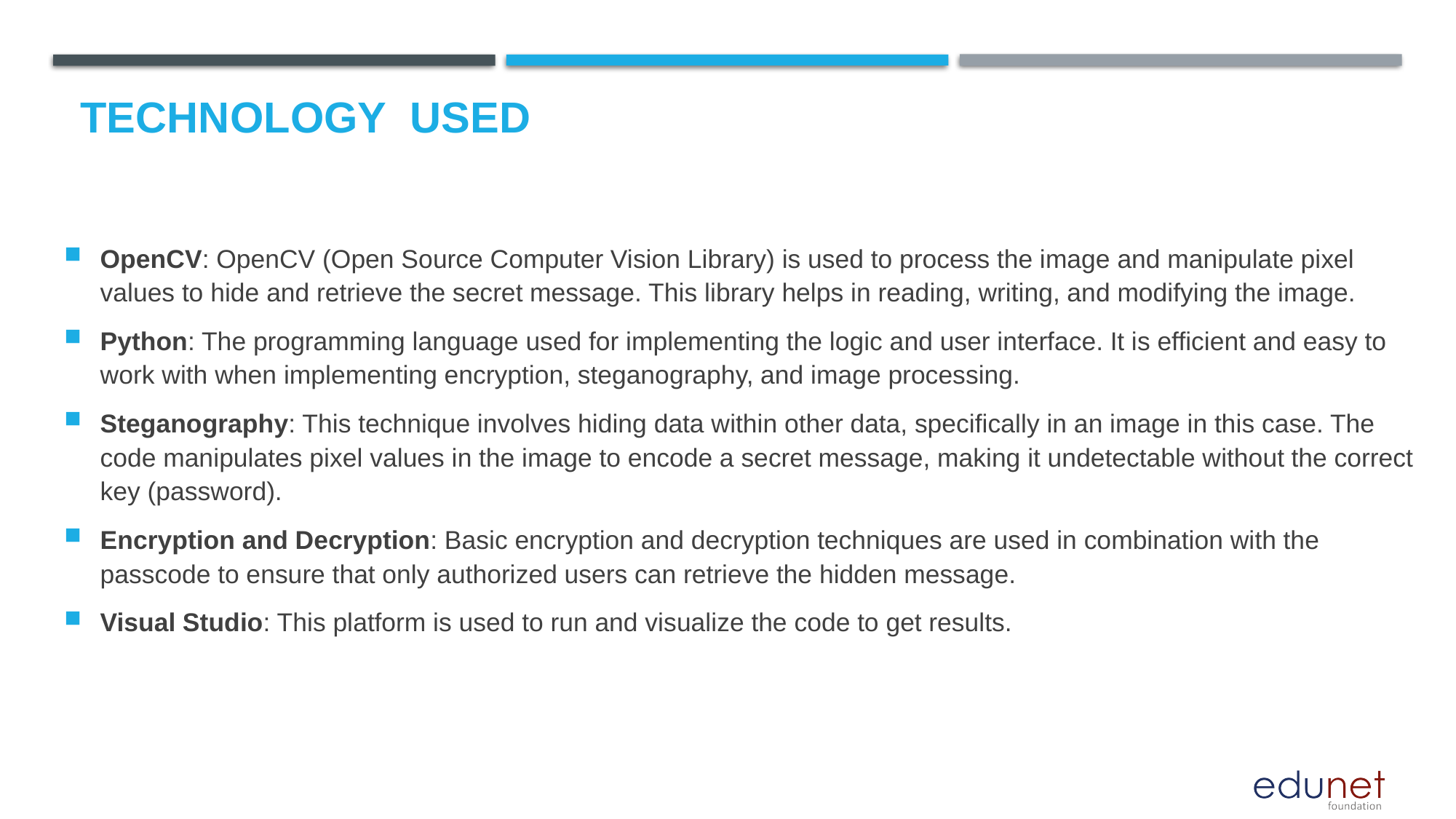

# Technology  used
OpenCV: OpenCV (Open Source Computer Vision Library) is used to process the image and manipulate pixel values to hide and retrieve the secret message. This library helps in reading, writing, and modifying the image.
Python: The programming language used for implementing the logic and user interface. It is efficient and easy to work with when implementing encryption, steganography, and image processing.
Steganography: This technique involves hiding data within other data, specifically in an image in this case. The code manipulates pixel values in the image to encode a secret message, making it undetectable without the correct key (password).
Encryption and Decryption: Basic encryption and decryption techniques are used in combination with the passcode to ensure that only authorized users can retrieve the hidden message.
Visual Studio: This platform is used to run and visualize the code to get results.